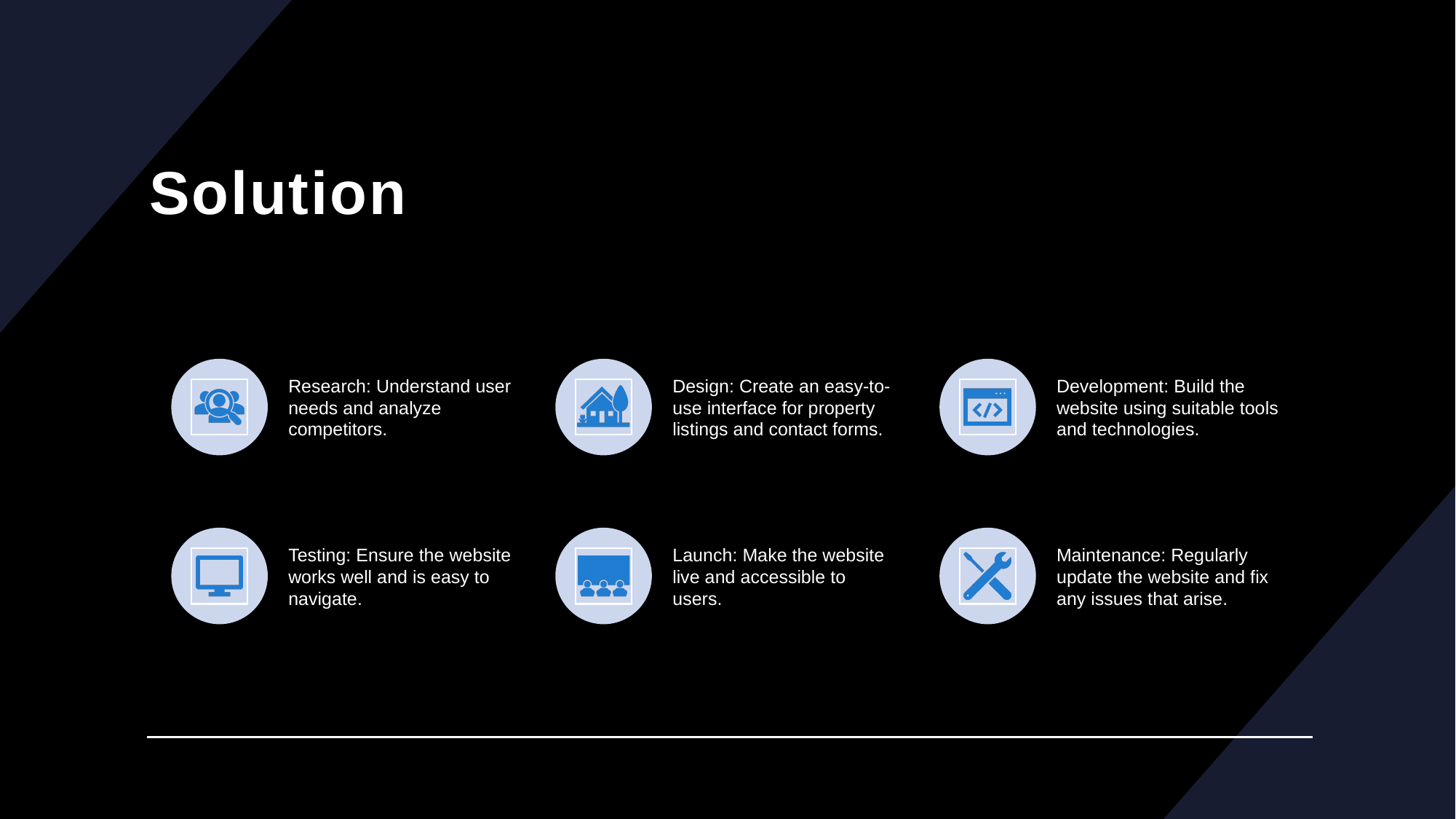

# Solution
Research: Understand user needs and analyze competitors.
Design: Create an easy-to-use interface for property listings and contact forms.
Development: Build the website using suitable tools and technologies.
Testing: Ensure the website works well and is easy to navigate.
Launch: Make the website live and accessible to users.
Maintenance: Regularly update the website and fix any issues that arise.